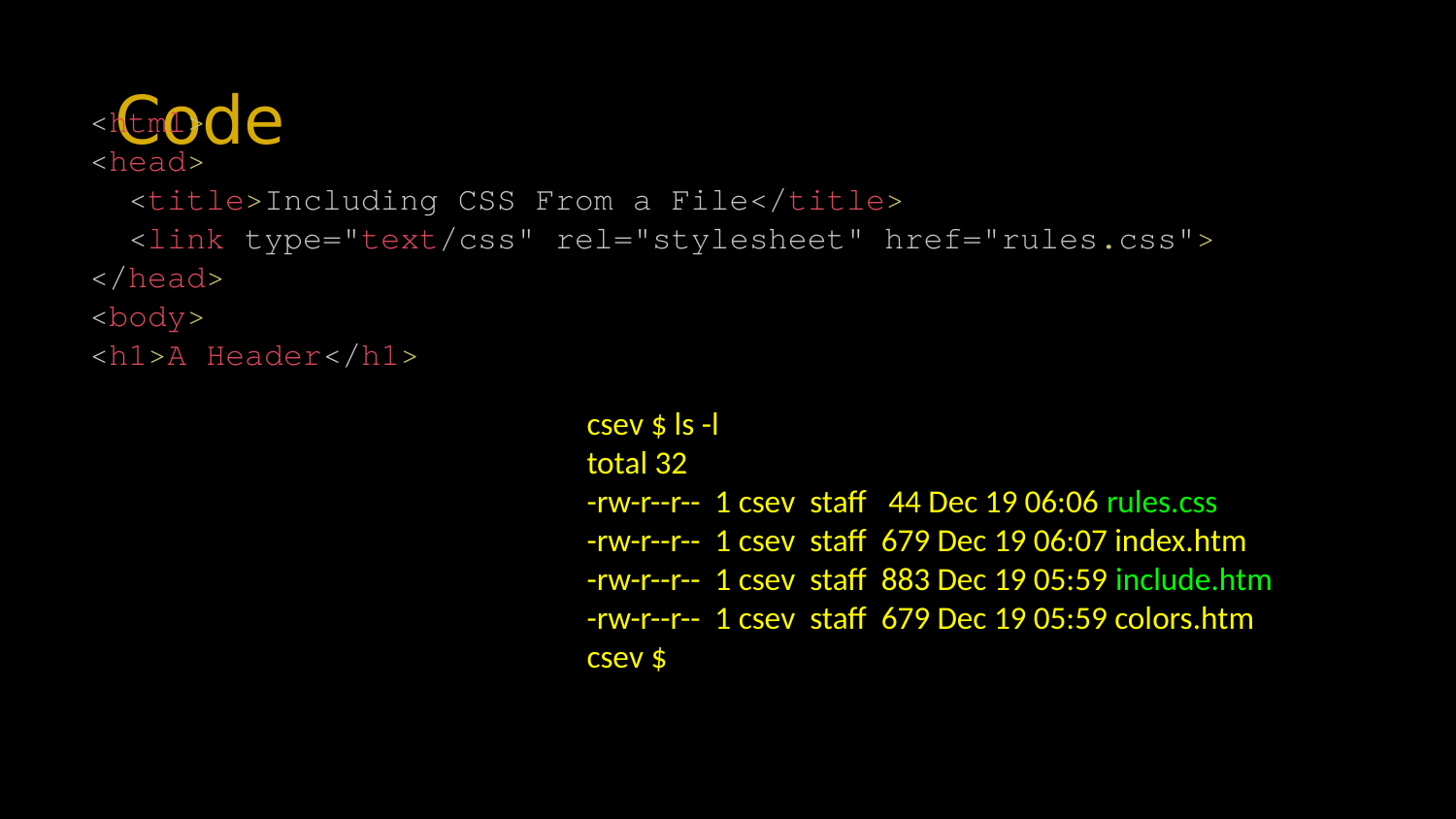

Code
<html>
<head>
  <title>Including CSS From a File</title>
  <link type="text/css" rel="stylesheet" href="rules.css">
</head>
<body>
<h1>A Header</h1>
csev $ ls -l
total 32
-rw-r--r--  1 csev  staff   44 Dec 19 06:06 rules.css
-rw-r--r--  1 csev  staff  679 Dec 19 06:07 index.htm
-rw-r--r--  1 csev  staff  883 Dec 19 05:59 include.htm
-rw-r--r--  1 csev  staff  679 Dec 19 05:59 colors.htm
csev $